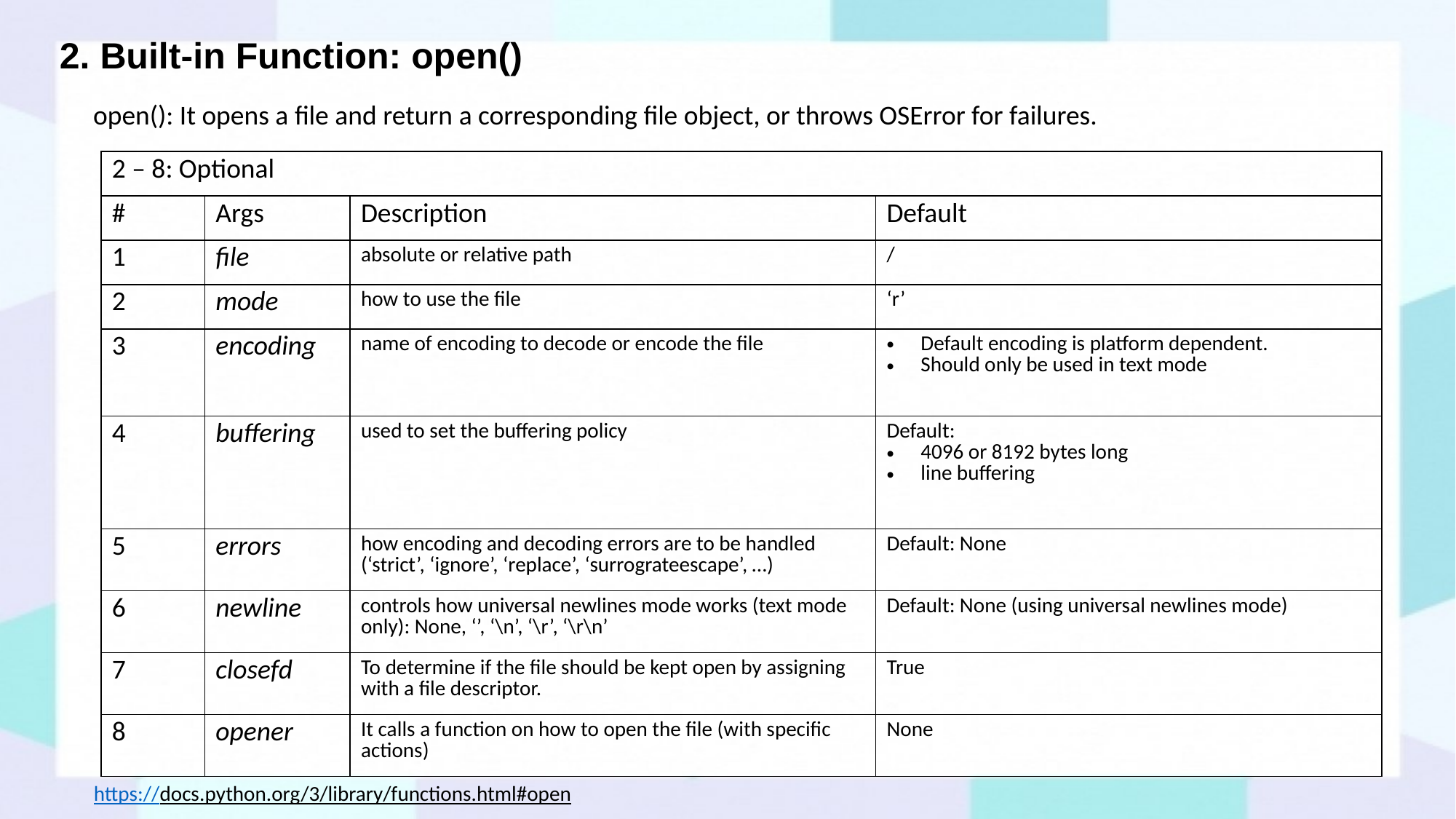

# 2. Built-in Function: open()
open(): It opens a file and return a corresponding file object, or throws OSError for failures.
| 2 – 8: Optional |  |  |  |
| --- | --- | --- | --- |
| # | Args | Description | Default |
| 1 | file | absolute or relative path | / |
| 2 | mode | how to use the file | ‘r’ |
| 3 | encoding | name of encoding to decode or encode the file | Default encoding is platform dependent. Should only be used in text mode |
| 4 | buffering | used to set the buffering policy | Default: 4096 or 8192 bytes long line buffering |
| 5 | errors | how encoding and decoding errors are to be handled (‘strict’, ‘ignore’, ‘replace’, ‘surrograteescape’, …) | Default: None |
| 6 | newline | controls how universal newlines mode works (text mode only): None, ‘’, ‘\n’, ‘\r’, ‘\r\n’ | Default: None (using universal newlines mode) |
| 7 | closefd | To determine if the file should be kept open by assigning with a file descriptor. | True |
| 8 | opener | It calls a function on how to open the file (with specific actions) | None |
https://docs.python.org/3/library/functions.html#open